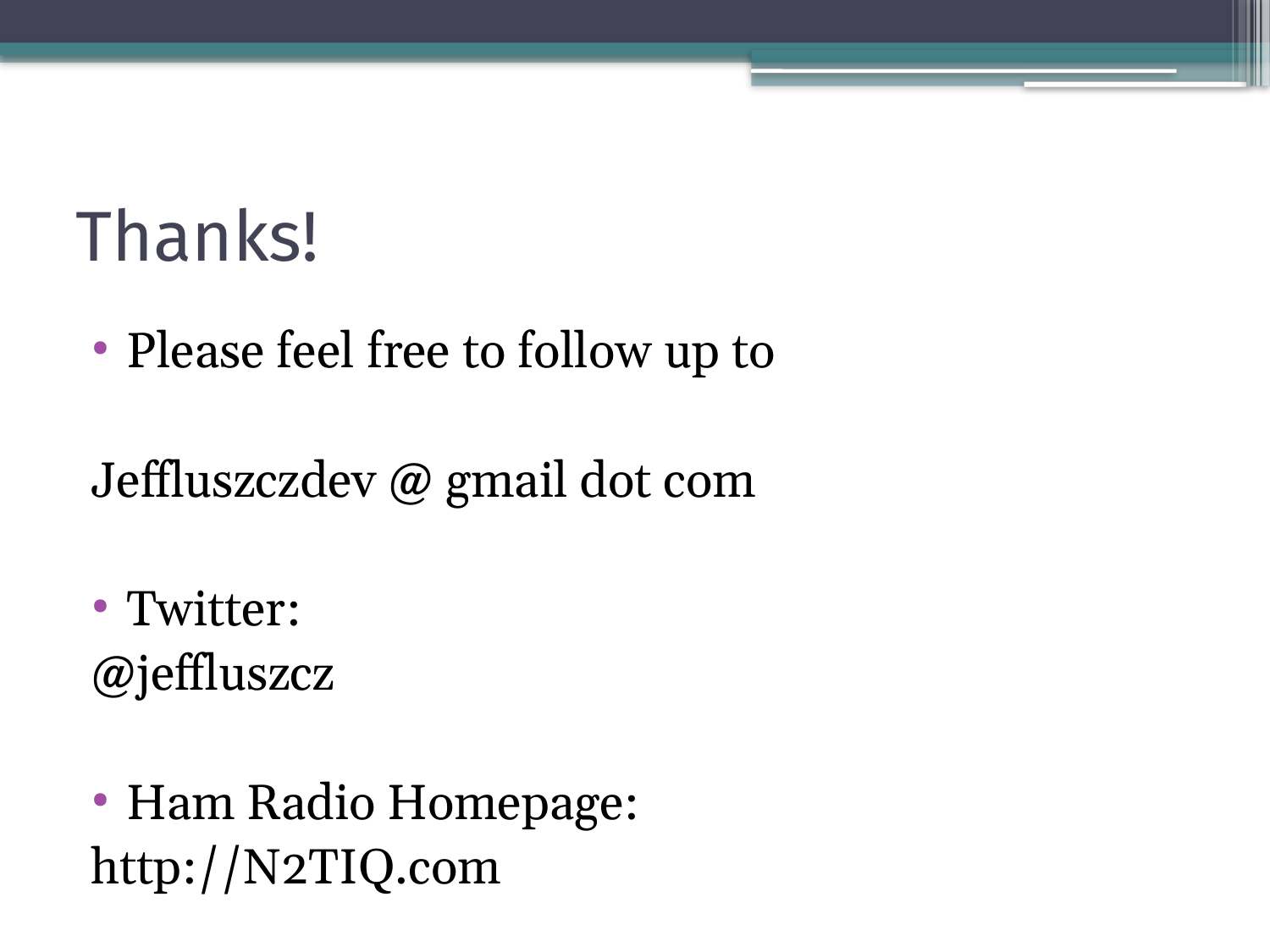

# Thanks!
Please feel free to follow up to

Jeffluszczdev @ gmail dot com

Twitter:
@jeffluszcz

Ham Radio Homepage:
http://N2TIQ.com